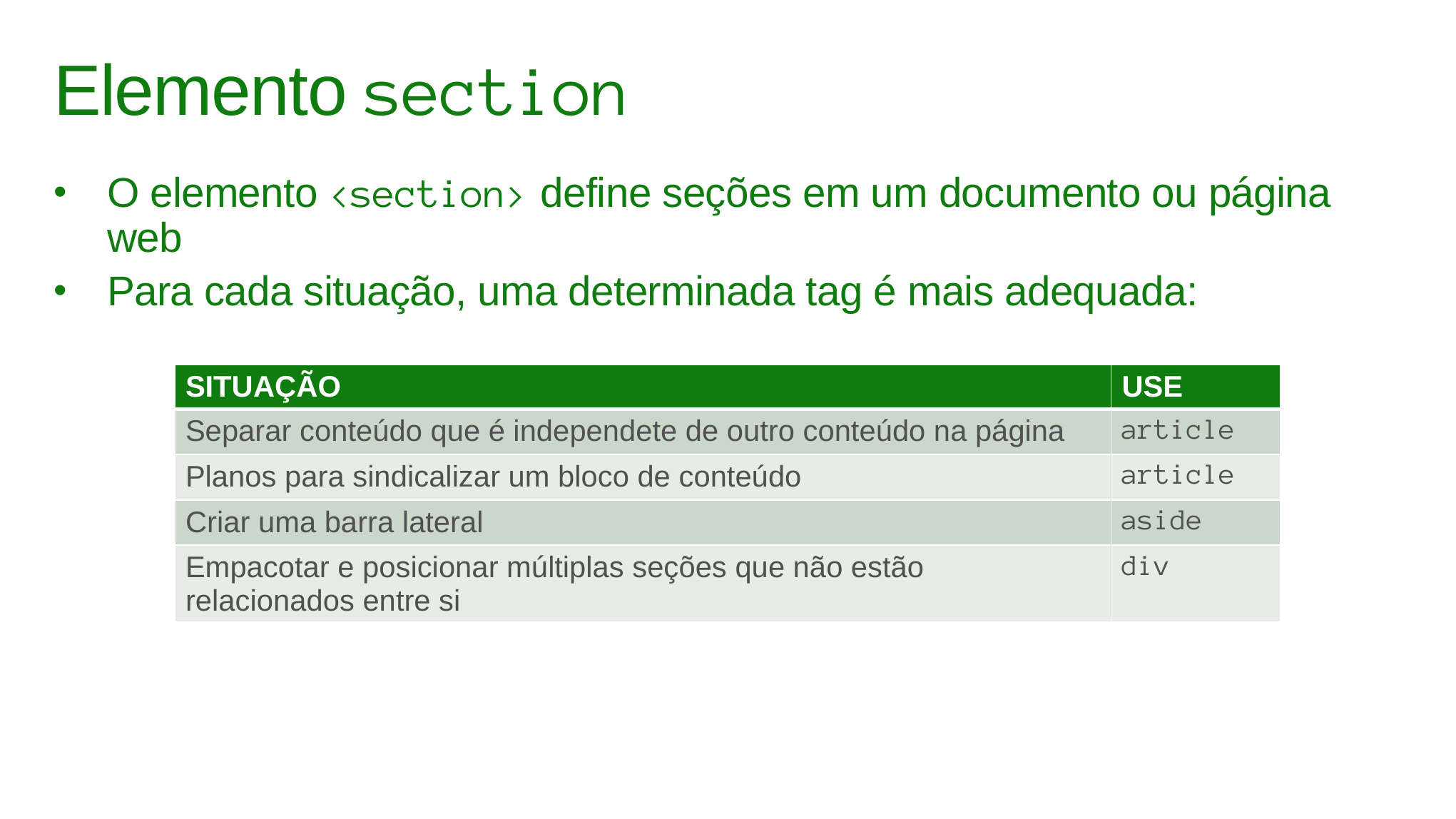

# Elemento section
O elemento <section> define seções em um documento ou página web
Para cada situação, uma determinada tag é mais adequada:
| SITUAÇÃO | USE |
| --- | --- |
| Separar conteúdo que é independete de outro conteúdo na página | article |
| Planos para sindicalizar um bloco de conteúdo | article |
| Criar uma barra lateral | aside |
| Empacotar e posicionar múltiplas seções que não estão relacionados entre si | div |